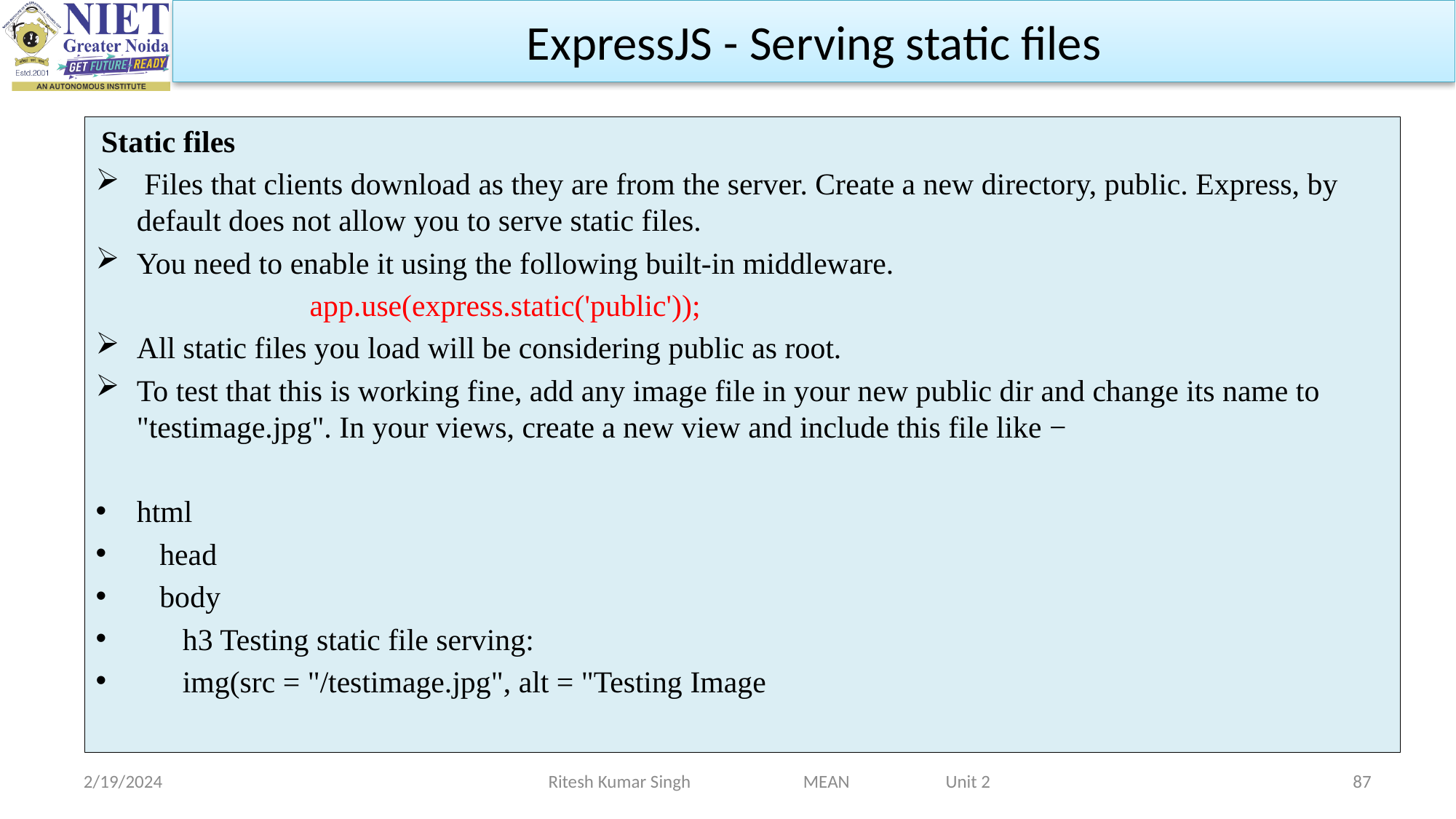

ExpressJS - Serving static files
 Static files
 Files that clients download as they are from the server. Create a new directory, public. Express, by default does not allow you to serve static files.
You need to enable it using the following built-in middleware.
                            app.use(express.static('public'));
All static files you load will be considering public as root.
To test that this is working fine, add any image file in your new public dir and change its name to "testimage.jpg". In your views, create a new view and include this file like −

html
   head
   body
      h3 Testing static file serving:
      img(src = "/testimage.jpg", alt = "Testing Image
2/19/2024
Ritesh Kumar Singh                           MEAN                       Unit 2
87